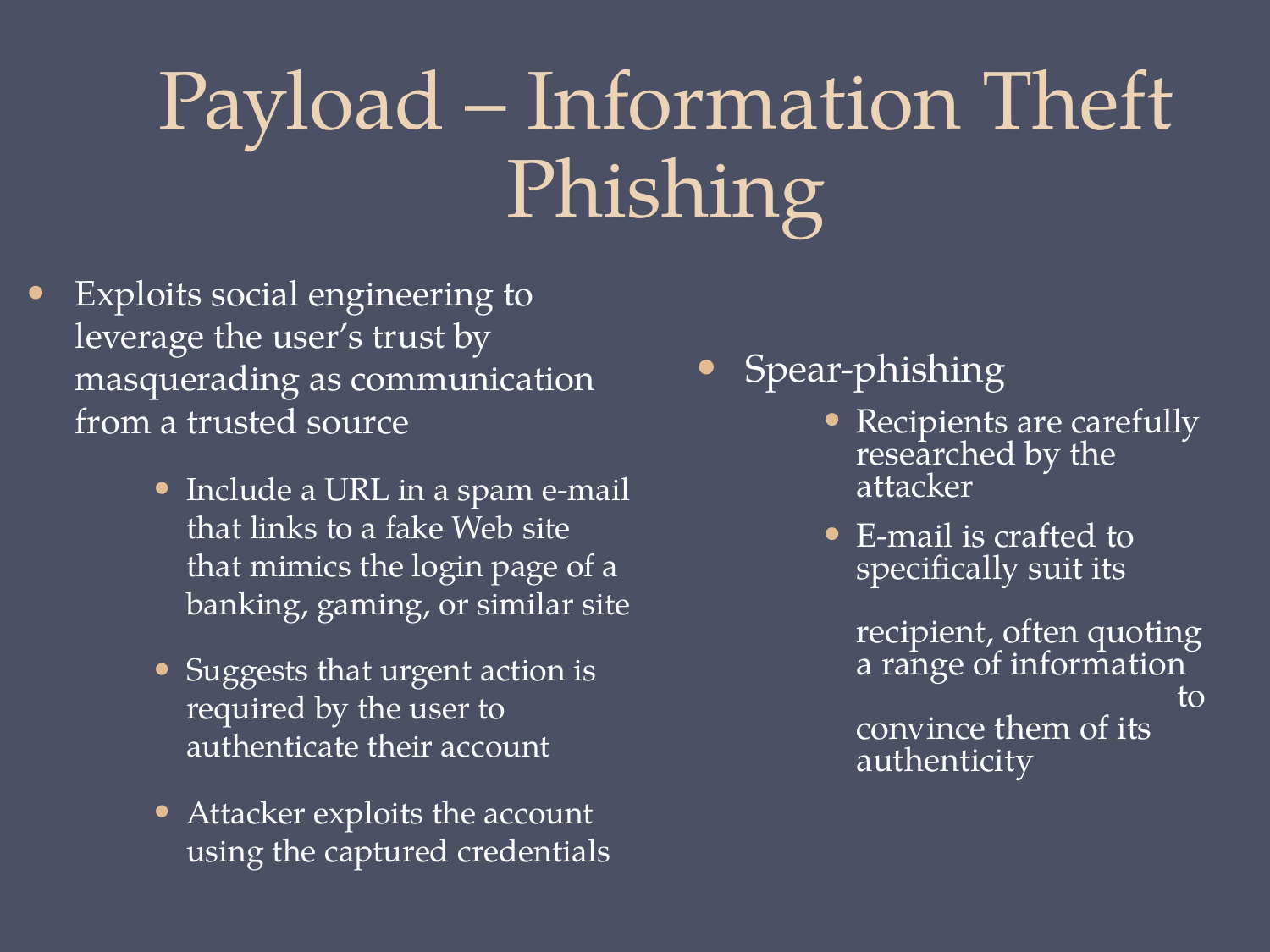

# Payload – Information Theft Phishing
Exploits social engineering to leverage the user’s trust by masquerading as communication from a trusted source
Include a URL in a spam e-mail that links to a fake Web site that mimics the login page of a banking, gaming, or similar site
Suggests that urgent action is required by the user to authenticate their account
Attacker exploits the account using the captured credentials
Spear-phishing
Recipients are carefully researched by the attacker
E-mail is crafted to specifically suit its                                              recipient, often quoting a range of information                                           to convince them of its authenticity